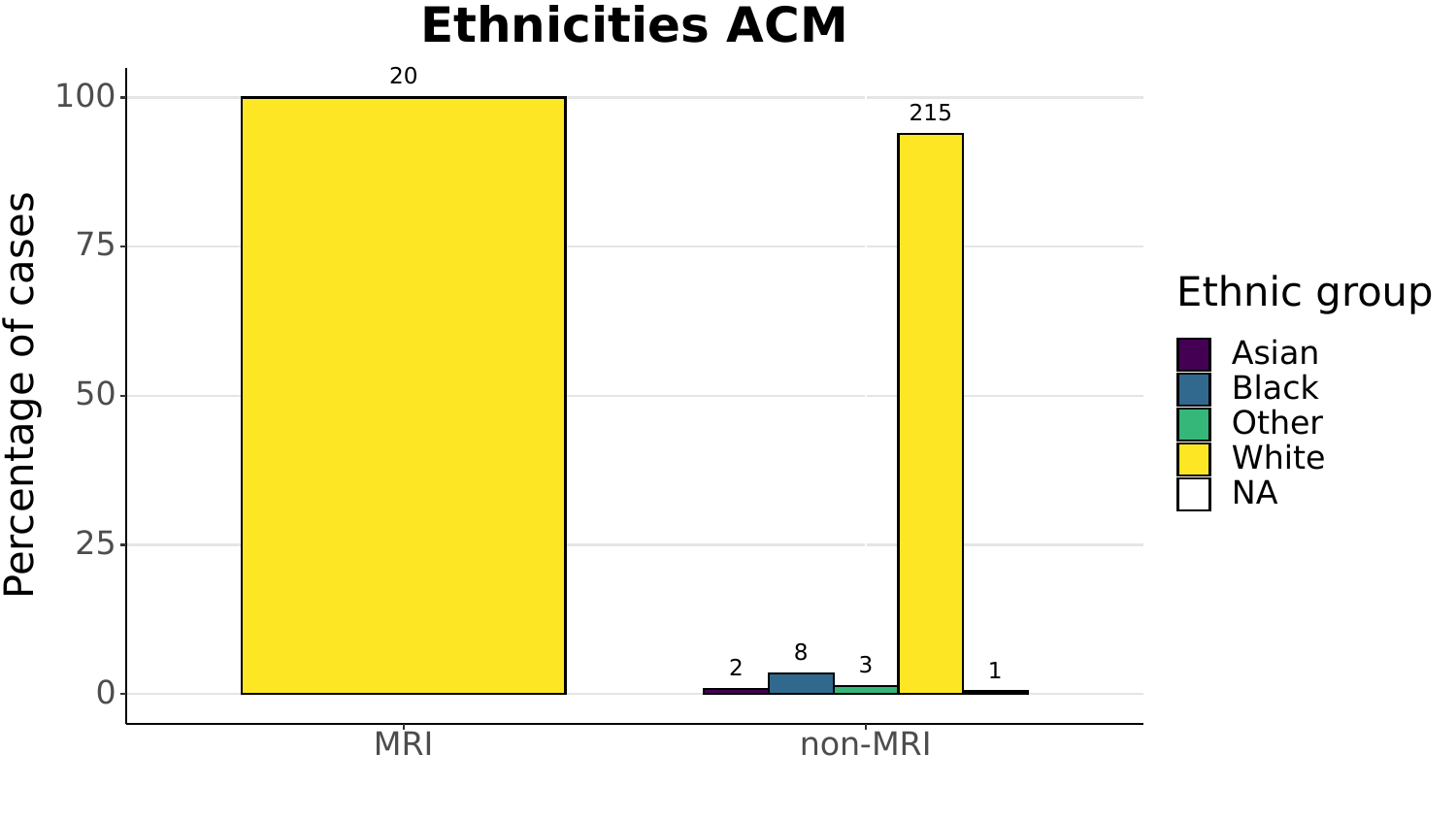

Ethnicities ACM

20
100

215

75

Ethnic group

Asian

Percentage of cases
Black
50

Other

White

NA
25

8
3
2
1

0

non-MRI
MRI